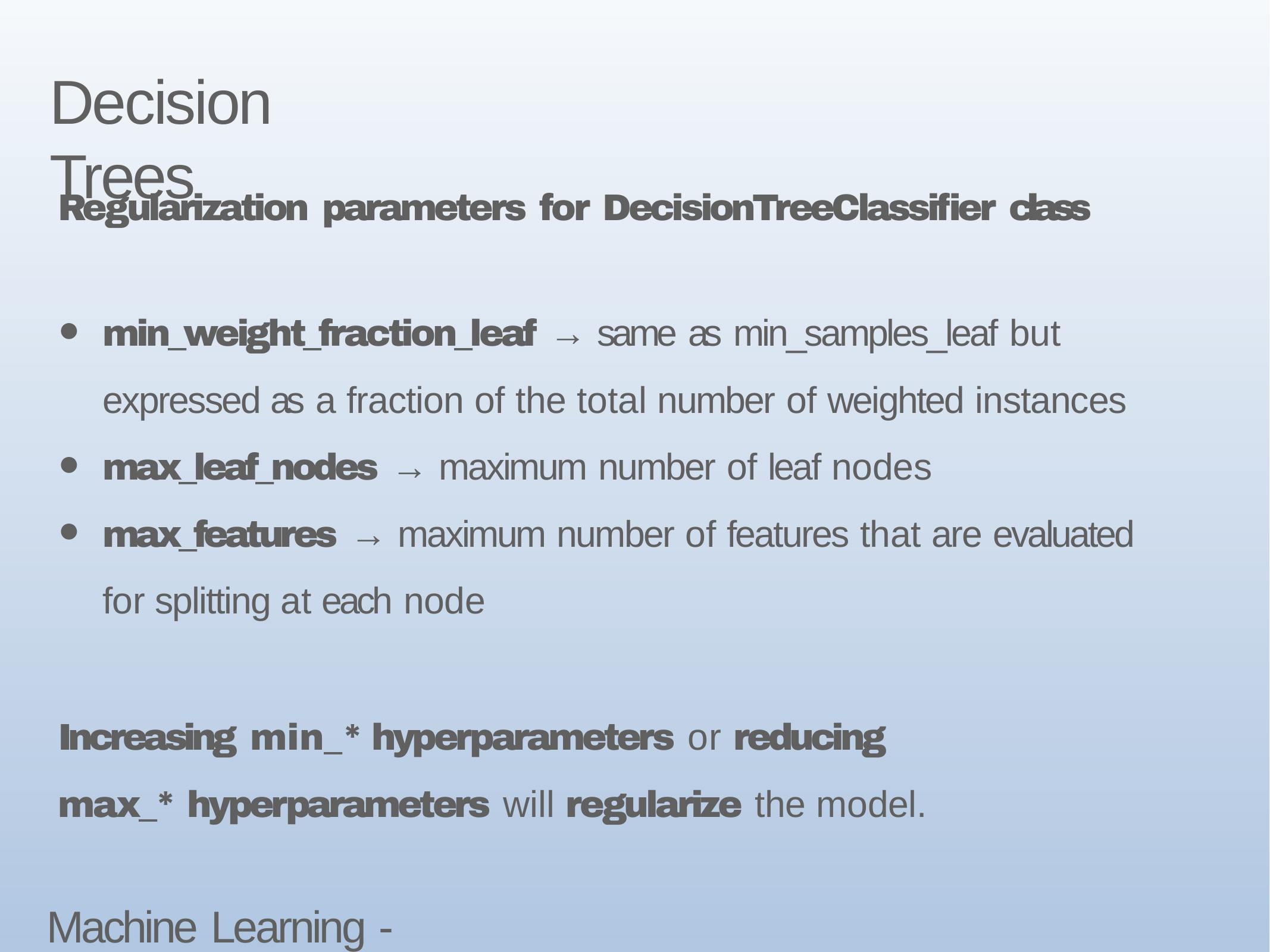

# Decision Trees
Regularization parameters for DecisionTreeClassifier class

min_weight_fraction_leaf → same as min_samples_leaf but expressed as a fraction of the total number of weighted instances
max_leaf_nodes → maximum number of leaf nodes
max_features → maximum number of features that are evaluated for splitting at each node

Increasing min_*	hyperparameters or reducing max_* hyperparameters will regularize the model.
Machine Learning - Classfication